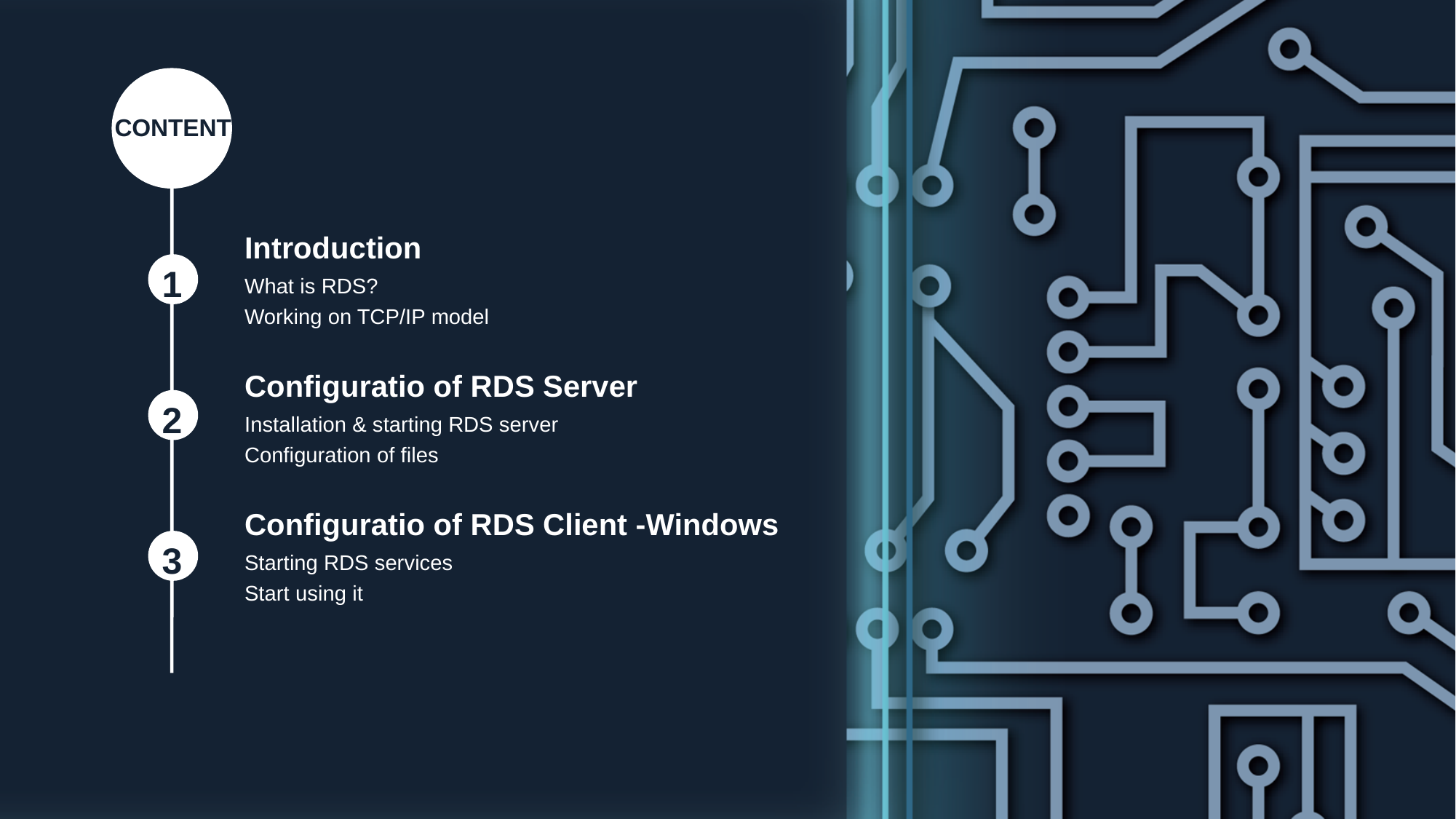

CONTENT
1

2

3

Introduction
What is RDS?
Working on TCP/IP model
Configuratio of RDS Server
Installation & starting RDS server
Configuration of files
Configuratio of RDS Client -Windows
Starting RDS services
Start using it